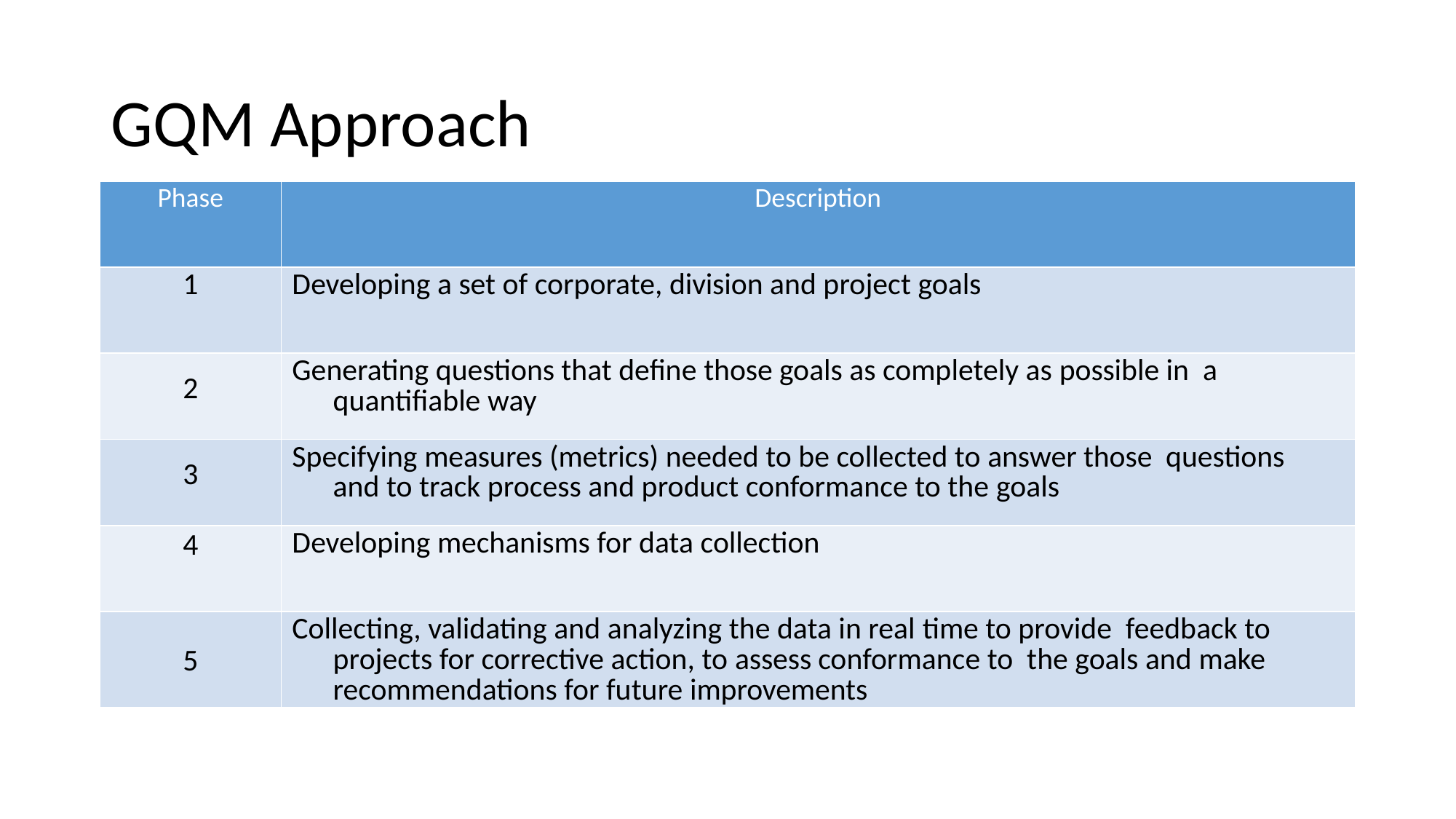

# GQM Approach
| Phase | Description |
| --- | --- |
| 1 | Developing a set of corporate, division and project goals |
| 2 | Generating questions that define those goals as completely as possible in a quantifiable way |
| 3 | Specifying measures (metrics) needed to be collected to answer those questions and to track process and product conformance to the goals |
| 4 | Developing mechanisms for data collection |
| 5 | Collecting, validating and analyzing the data in real time to provide feedback to projects for corrective action, to assess conformance to the goals and make recommendations for future improvements |